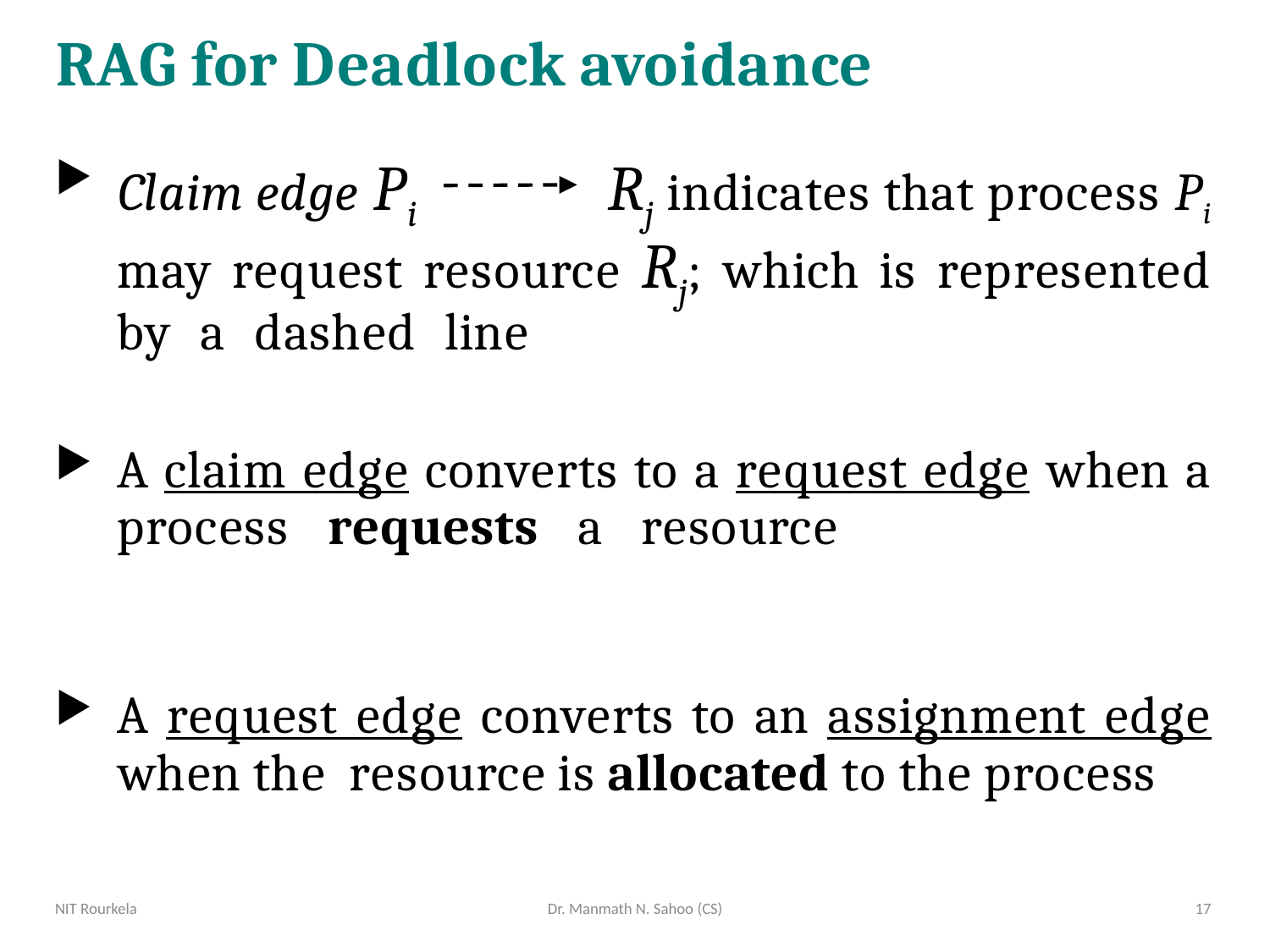

# RAG for Deadlock avoidance
Claim edge Pi        Rj indicates that process Pi may request resource Rj; which is represented by a dashed line
A claim edge converts to a request edge when a process requests a resource
A request edge converts to an assignment edge when the  resource is allocated to the process

NIT Rourkela
Dr. Manmath N. Sahoo (CS)
17